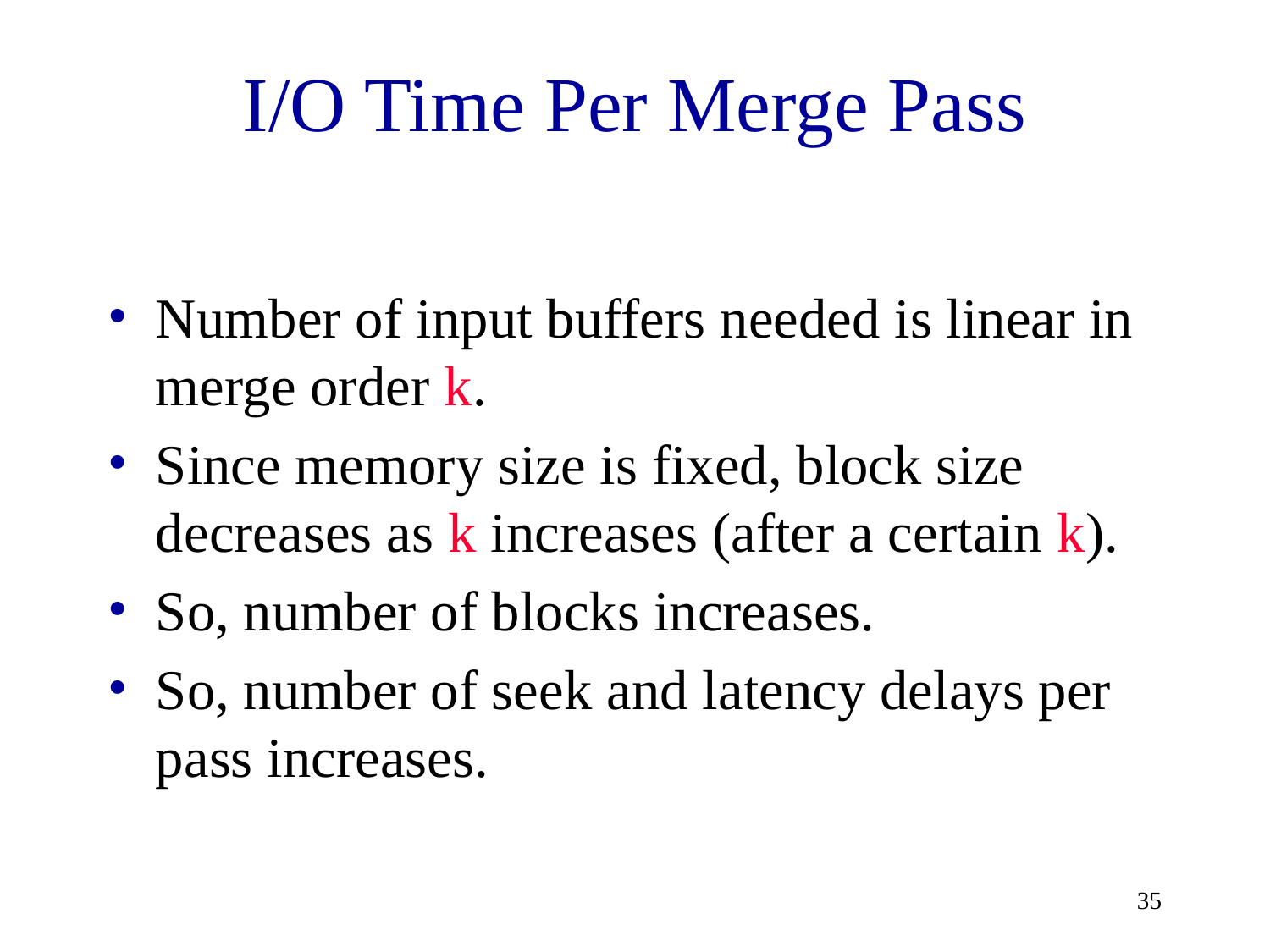

# I/O Time Per Merge Pass
Number of input buffers needed is linear in merge order k.
Since memory size is fixed, block size decreases as k increases (after a certain k).
So, number of blocks increases.
So, number of seek and latency delays per pass increases.
35